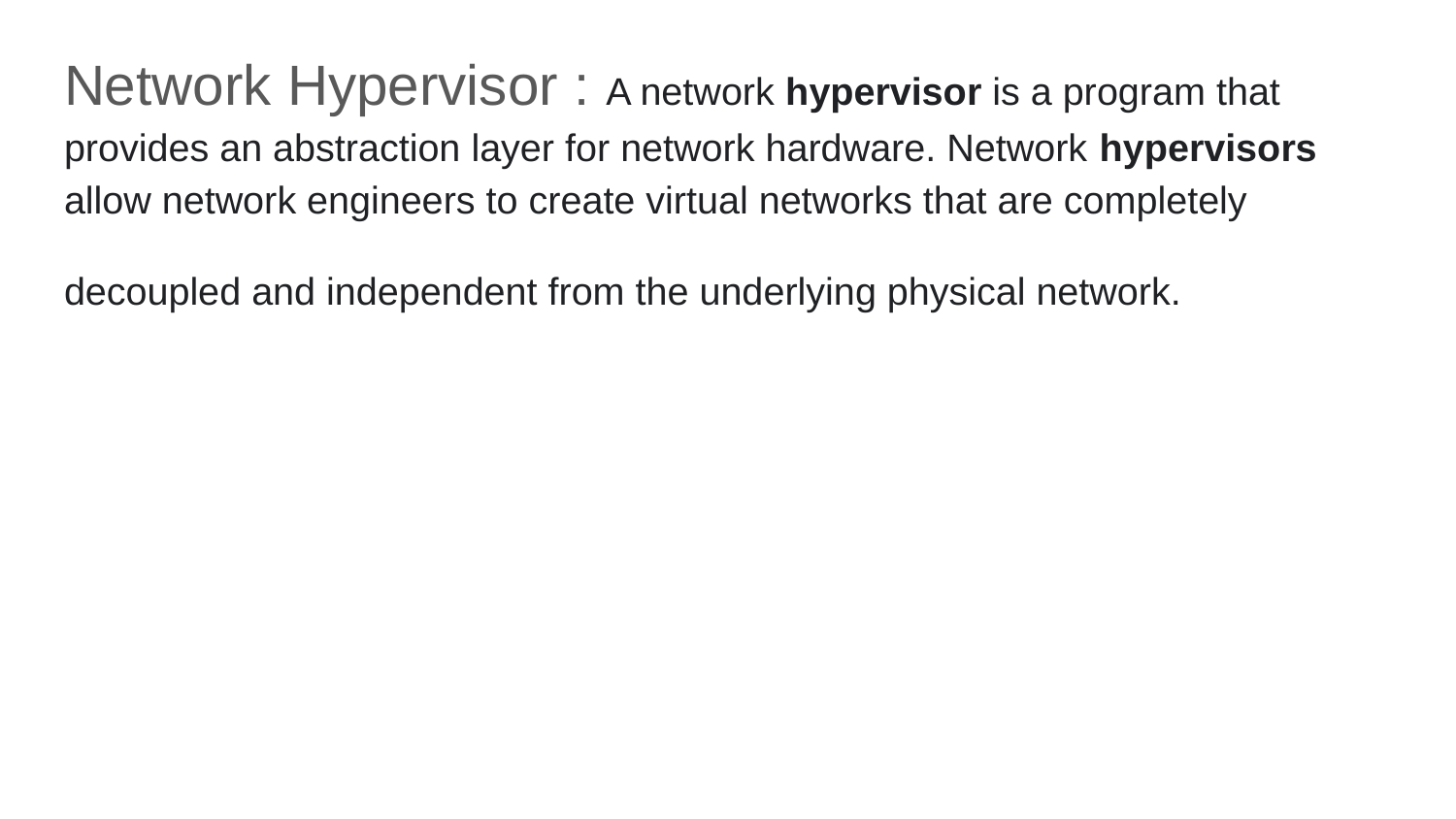

Network Hypervisor : A network hypervisor is a program that provides an abstraction layer for network hardware. Network hypervisors allow network engineers to create virtual networks that are completely decoupled and independent from the underlying physical network.